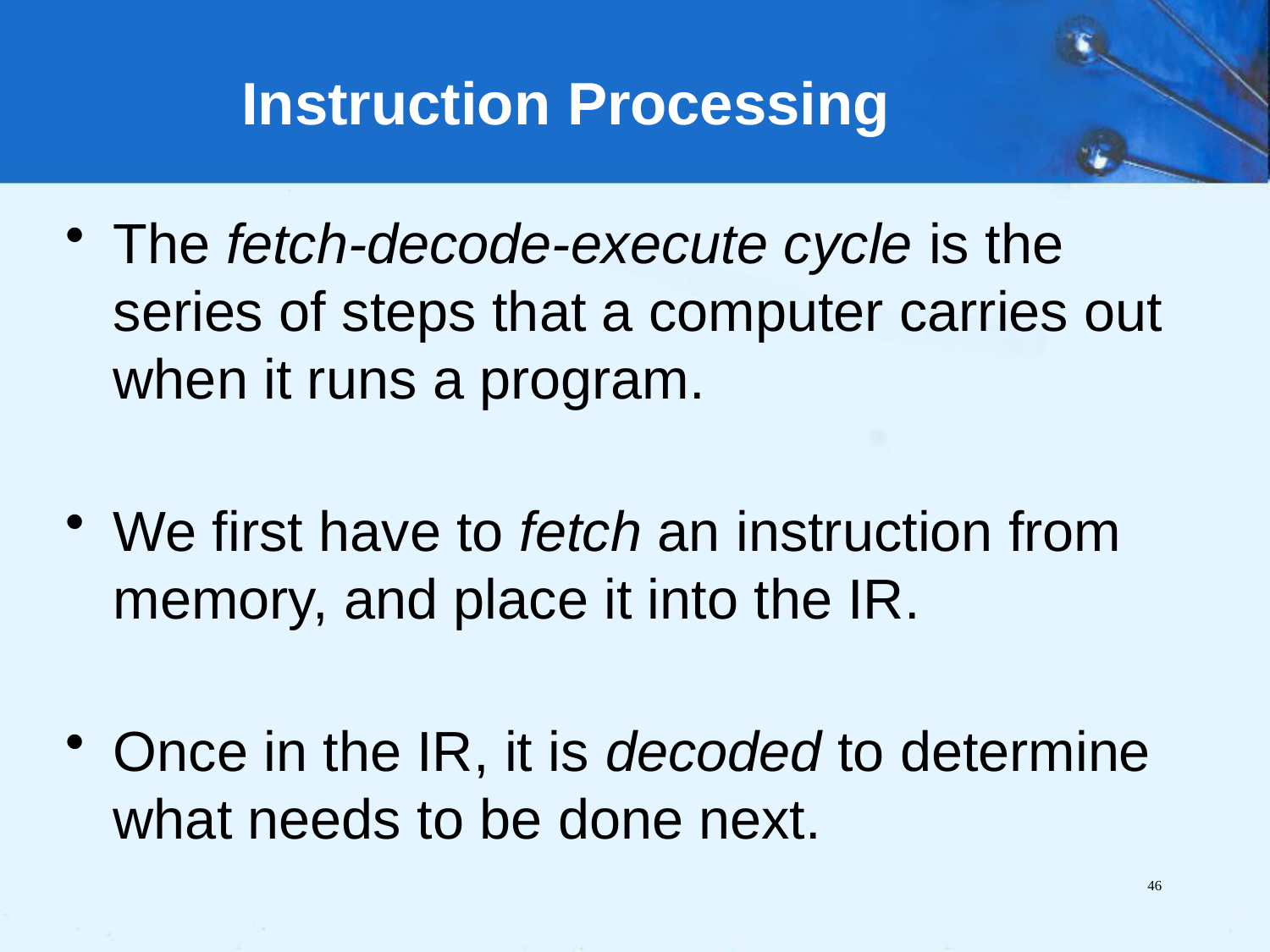

# Instruction Processing
The fetch-decode-execute cycle is the series of steps that a computer carries out when it runs a program.

We first have to fetch an instruction from memory, and place it into the IR.

Once in the IR, it is decoded to determine what needs to be done next.

46